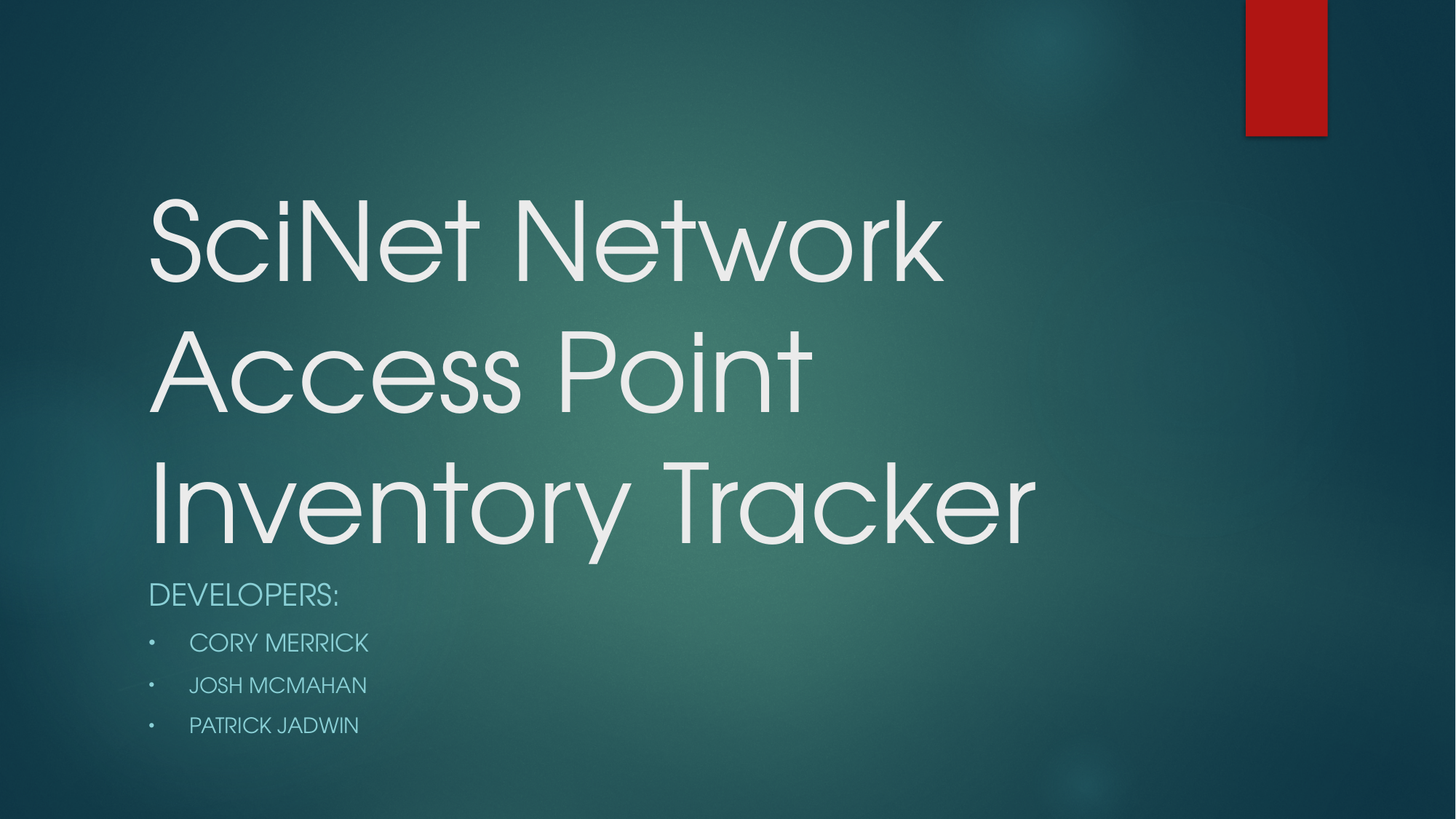

# SciNet Network Access Point Inventory Tracker
Developers:
Cory merrick
Josh mcmahan
Patrick Jadwin